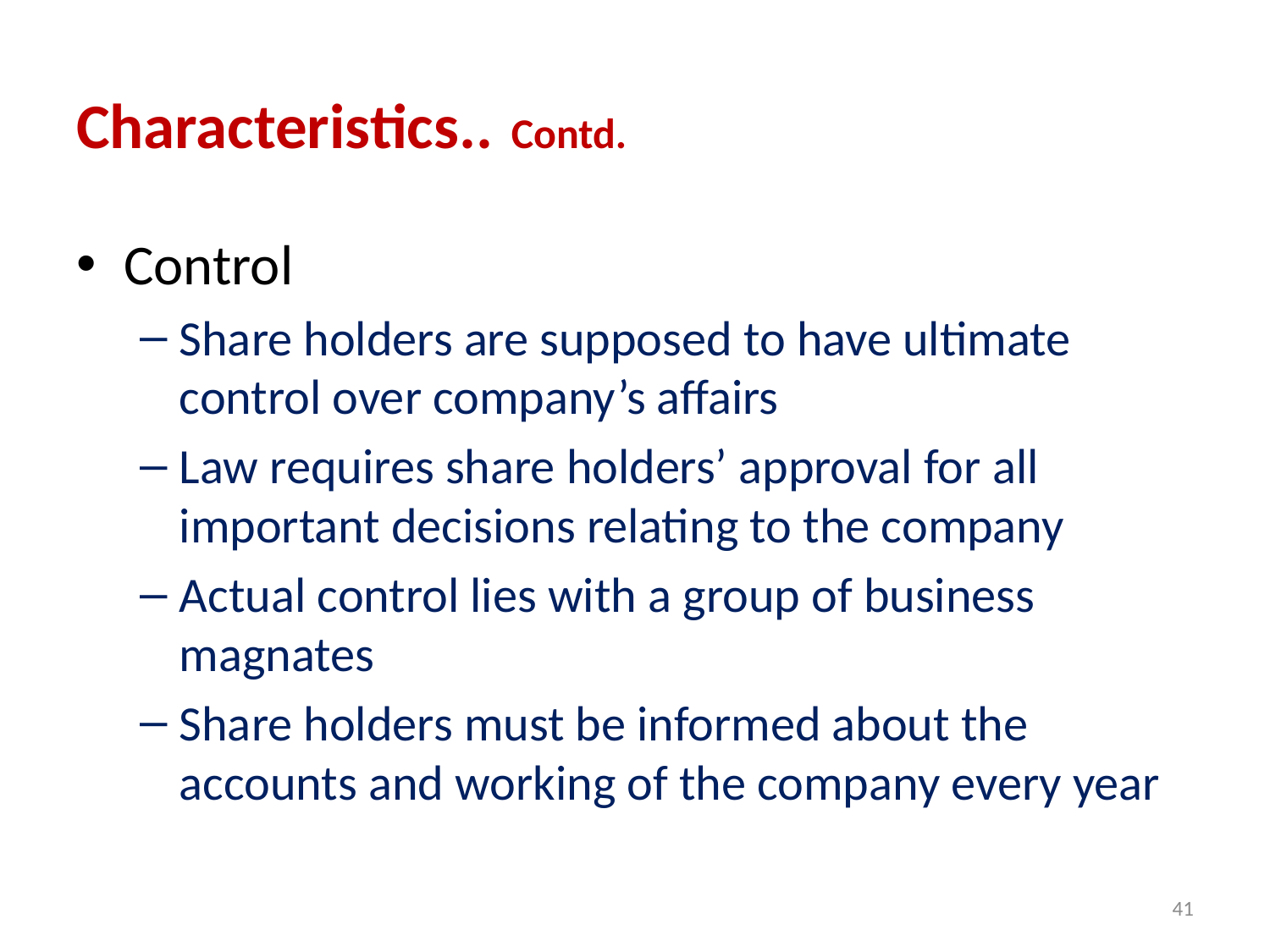

# Characteristics.. Contd.
Control
Share holders are supposed to have ultimate control over company’s affairs
Law requires share holders’ approval for all important decisions relating to the company
Actual control lies with a group of business magnates
Share holders must be informed about the accounts and working of the company every year
41